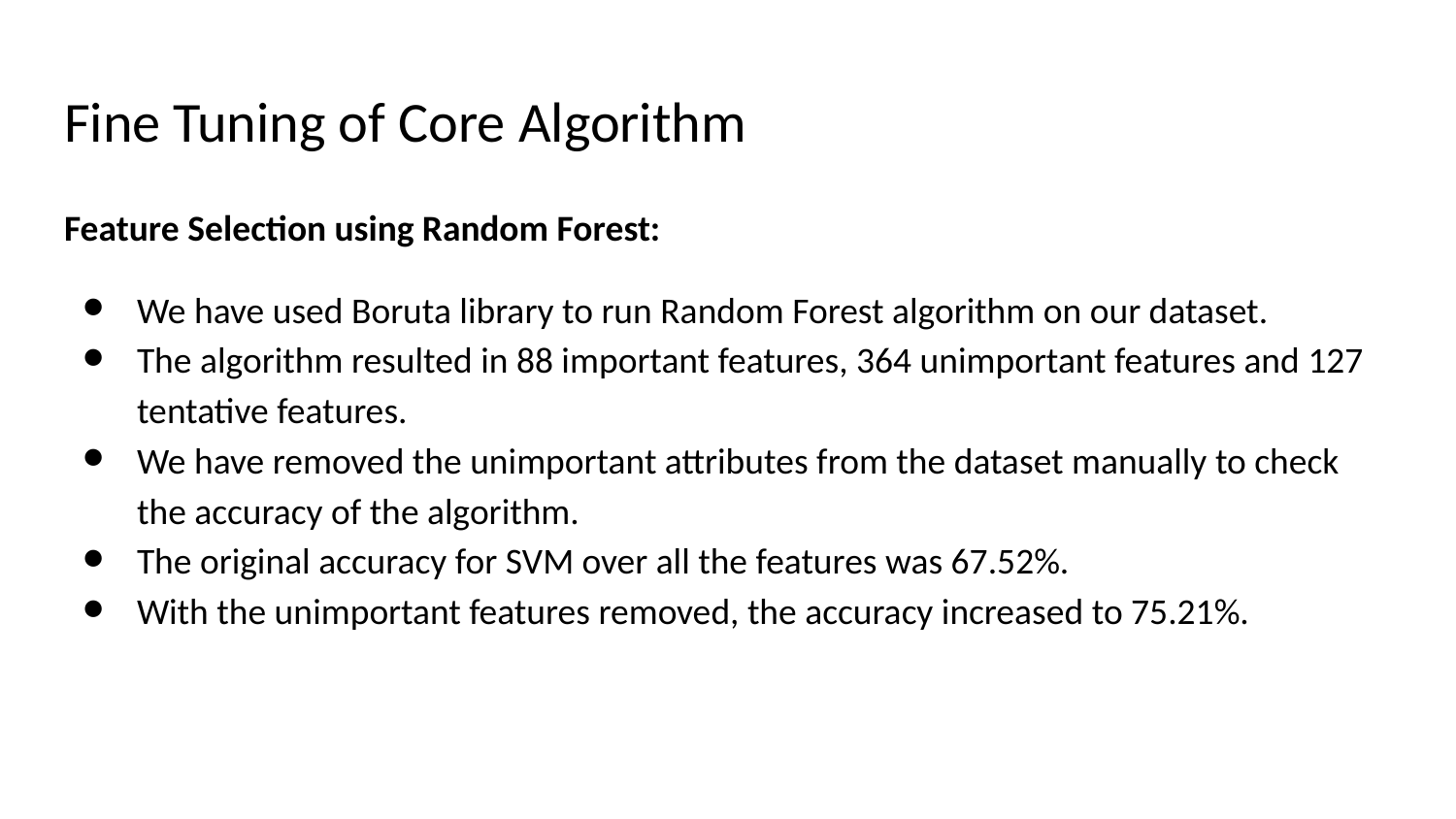

# Fine Tuning of Core Algorithm
Feature Selection using Random Forest:
We have used Boruta library to run Random Forest algorithm on our dataset.
The algorithm resulted in 88 important features, 364 unimportant features and 127 tentative features.
We have removed the unimportant attributes from the dataset manually to check the accuracy of the algorithm.
The original accuracy for SVM over all the features was 67.52%.
With the unimportant features removed, the accuracy increased to 75.21%.